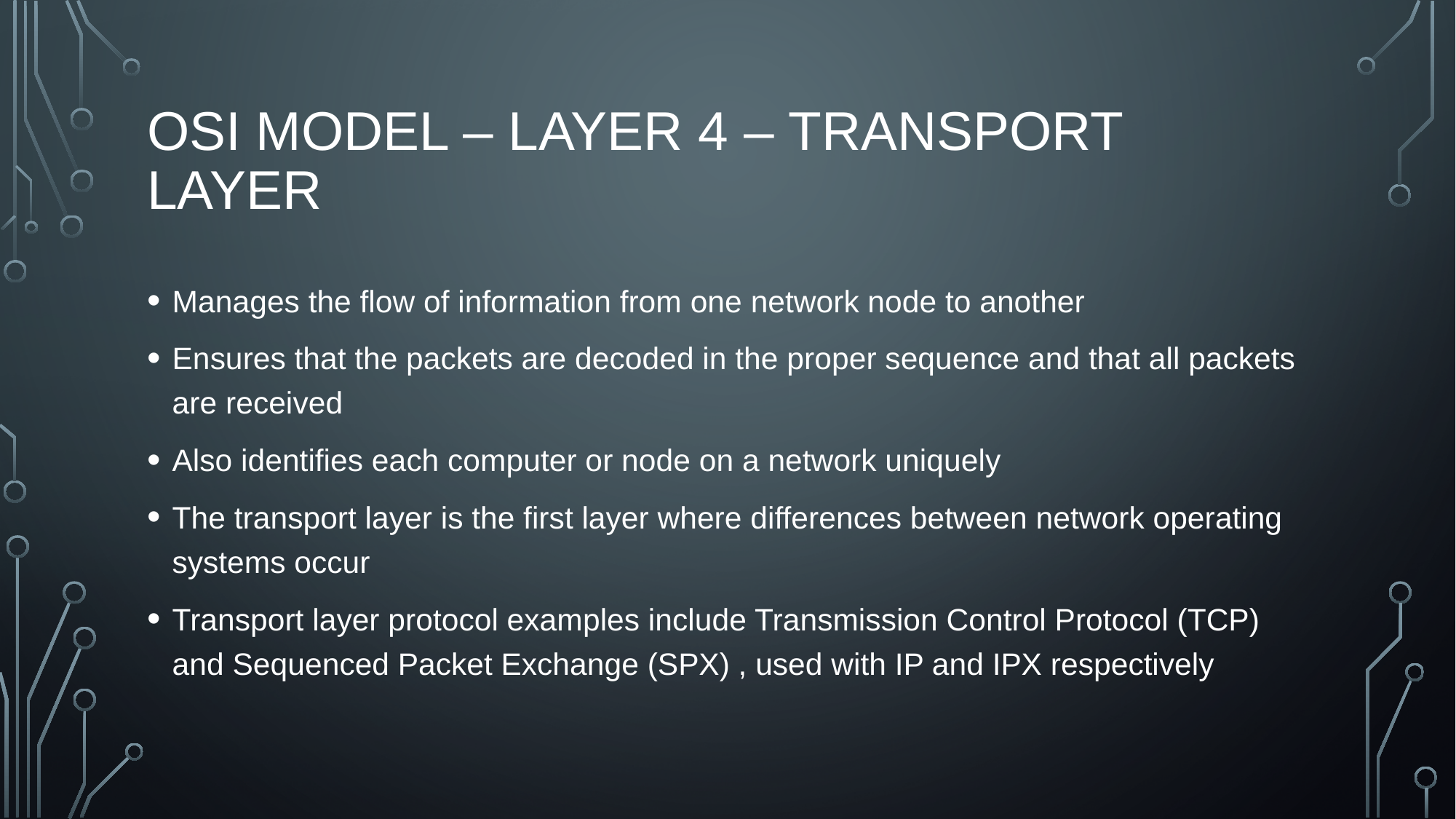

# OSI Model – Layer 4 – Transport Layer
Manages the flow of information from one network node to another
Ensures that the packets are decoded in the proper sequence and that all packets are received
Also identifies each computer or node on a network uniquely
The transport layer is the first layer where differences between network operating systems occur
Transport layer protocol examples include Transmission Control Protocol (TCP) and Sequenced Packet Exchange (SPX) , used with IP and IPX respectively